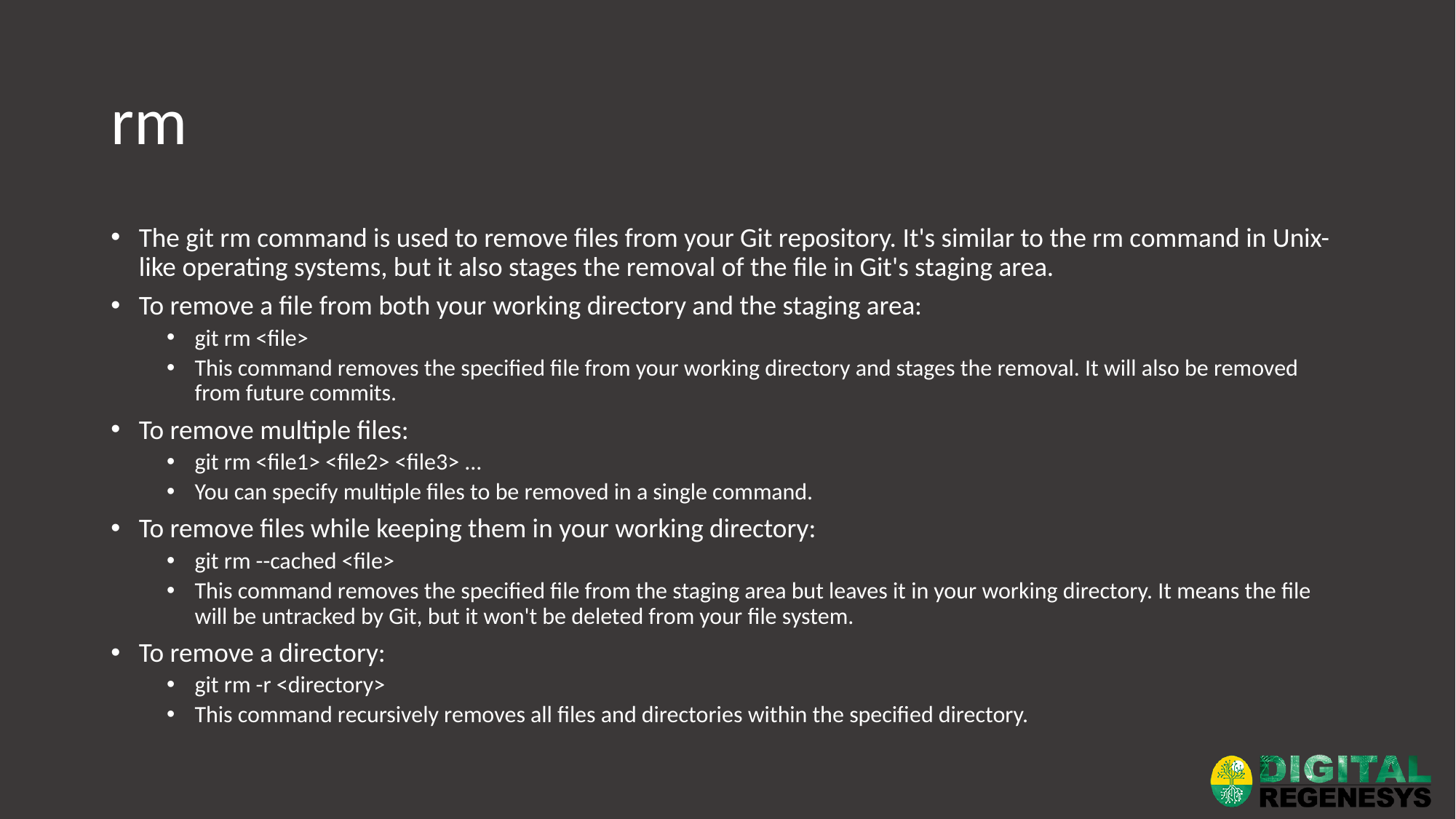

# rm
The git rm command is used to remove files from your Git repository. It's similar to the rm command in Unix-like operating systems, but it also stages the removal of the file in Git's staging area.
To remove a file from both your working directory and the staging area:
git rm <file>
This command removes the specified file from your working directory and stages the removal. It will also be removed from future commits.
To remove multiple files:
git rm <file1> <file2> <file3> ...
You can specify multiple files to be removed in a single command.
To remove files while keeping them in your working directory:
git rm --cached <file>
This command removes the specified file from the staging area but leaves it in your working directory. It means the file will be untracked by Git, but it won't be deleted from your file system.
To remove a directory:
git rm -r <directory>
This command recursively removes all files and directories within the specified directory.